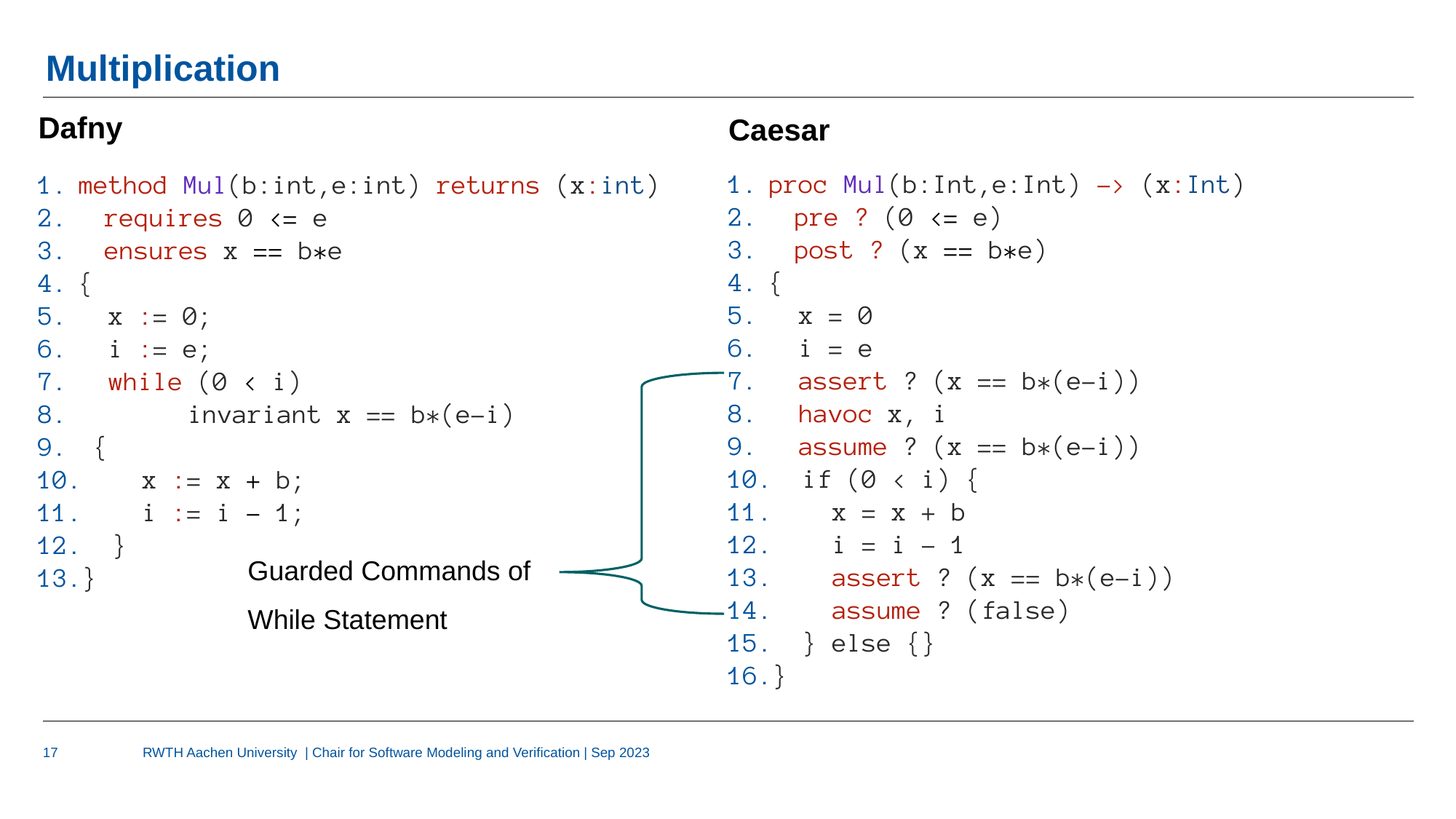

# Multiplication
Dafny
Caesar
proc Mul(b:Int,e:Int) -> (x:Int)
	pre ? (0 <= e)
	post ? (x == b*e)
{
  x = 0
  i = e
  assert ? (x == b*(e-i))
  havoc x, i
  assume ? (x == b*(e-i))
  if (0 < i) {
    x = x + b
    i = i - 1
    assert ? (x == b*(e-i))
    assume ? (false)
  } else {}
}
method Mul(b:int,e:int) returns (x:int)
	requires 0 <= e
	ensures x == b*e
{
  x := 0;
  i := e;
  while (0 < i)
		invariant x == b*(e-i)
 {
    x := x + b;
    i := i - 1;
  }
}

Guarded Commands of While Statement